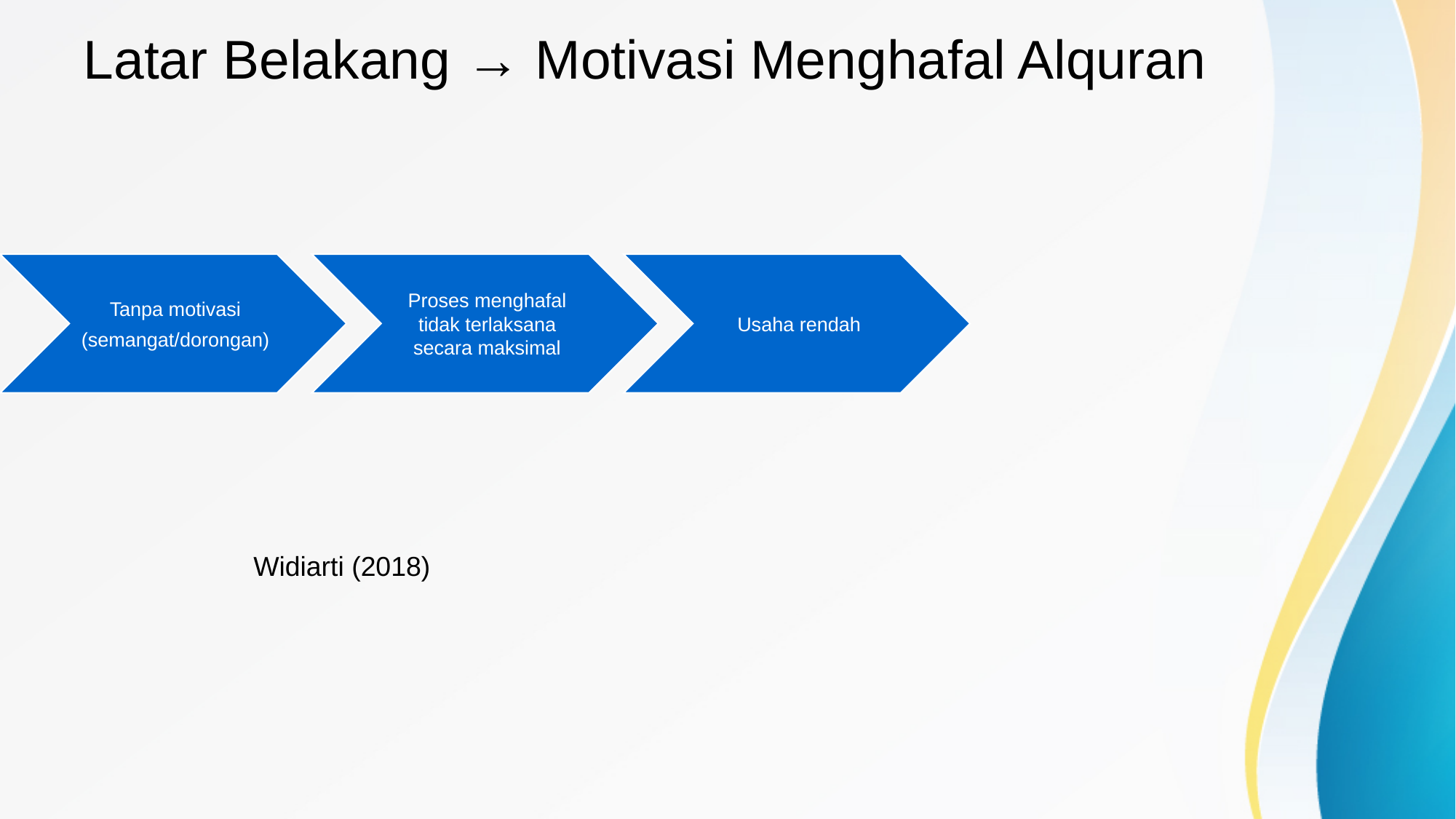

# Latar Belakang → Motivasi Menghafal Alquran
Tanpa motivasi
(semangat/dorongan)
Proses menghafal tidak terlaksana secara maksimal
Usaha rendah

Widiarti (2018)